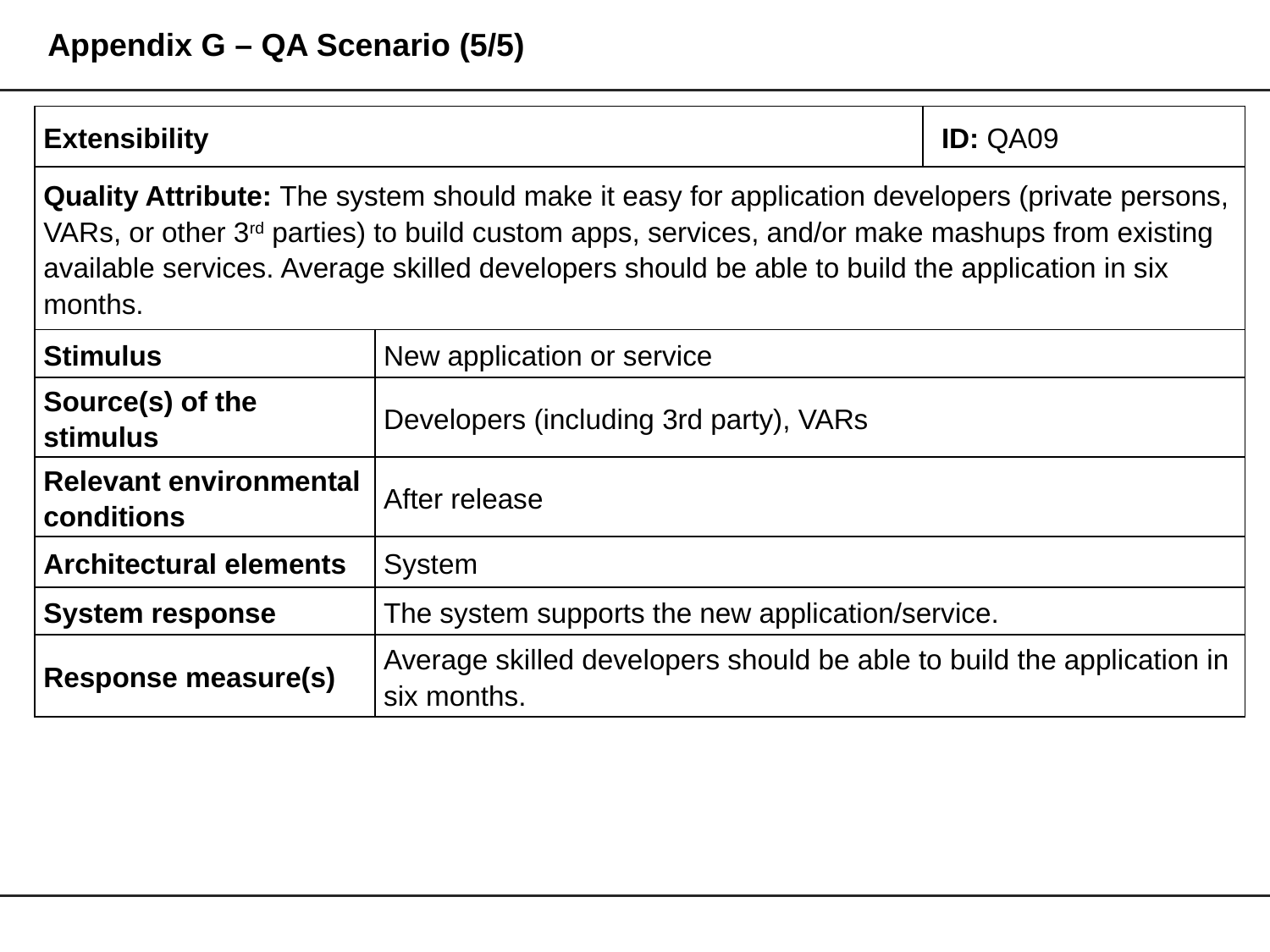

# Appendix G – QA Scenario (5/5)
| Extensibility |  | ID: QA09 |
| --- | --- | --- |
| Quality Attribute: The system should make it easy for application developers (private persons, VARs, or other 3rd parties) to build custom apps, services, and/or make mashups from existing available services. Average skilled developers should be able to build the application in six months. |  |  |
| Stimulus | New application or service |  |
| Source(s) of the stimulus | Developers (including 3rd party), VARs |  |
| Relevant environmental conditions | After release |  |
| Architectural elements | System |  |
| System response | The system supports the new application/service. |  |
| Response measure(s) | Average skilled developers should be able to build the application in six months. |  |